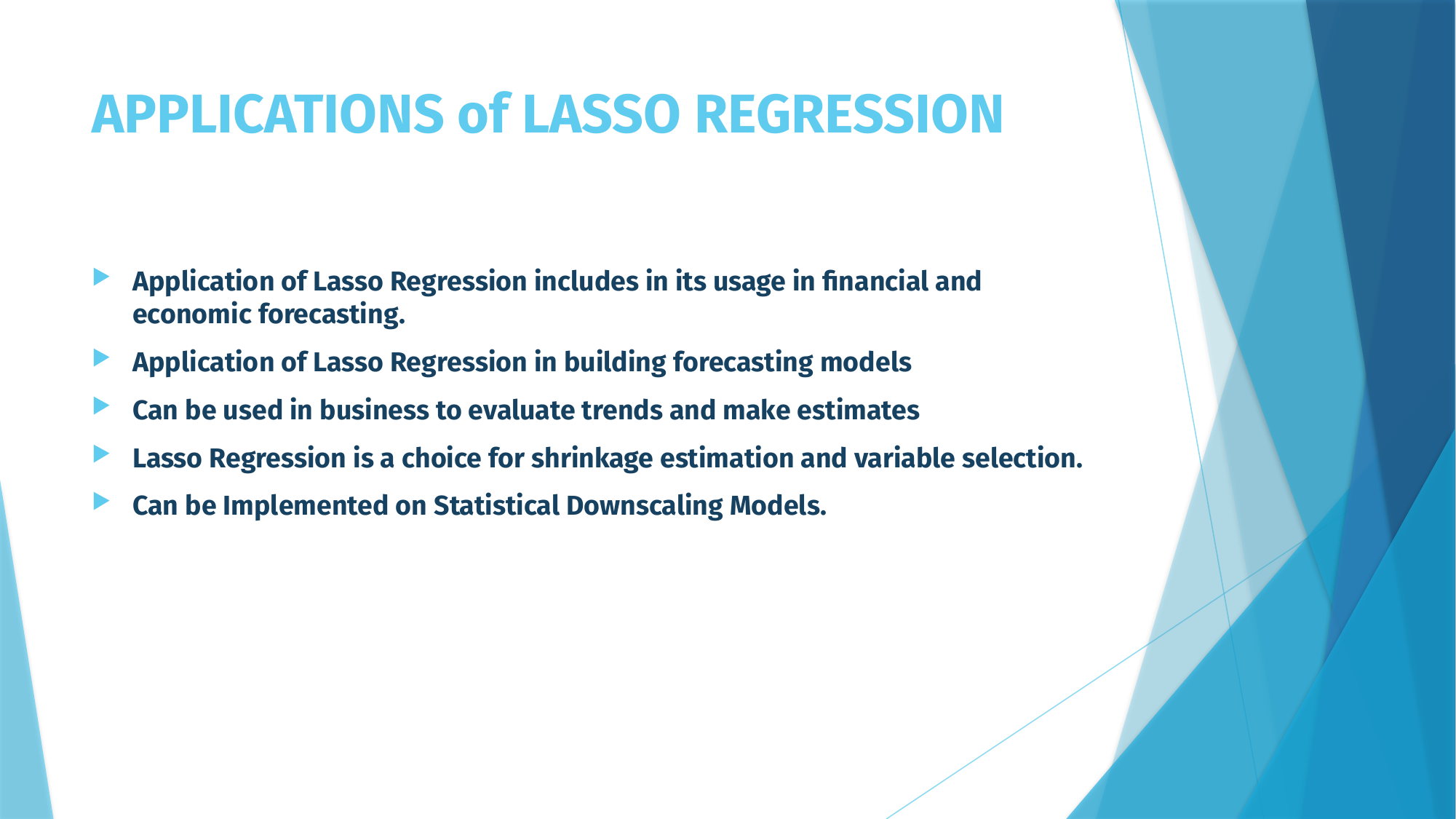

# APPLICATIONS of LASSO REGRESSION
Application of Lasso Regression includes in its usage in financial and economic forecasting.
Application of Lasso Regression in building forecasting models
Can be used in business to evaluate trends and make estimates
Lasso Regression is a choice for shrinkage estimation and variable selection.
Can be Implemented on Statistical Downscaling Models.